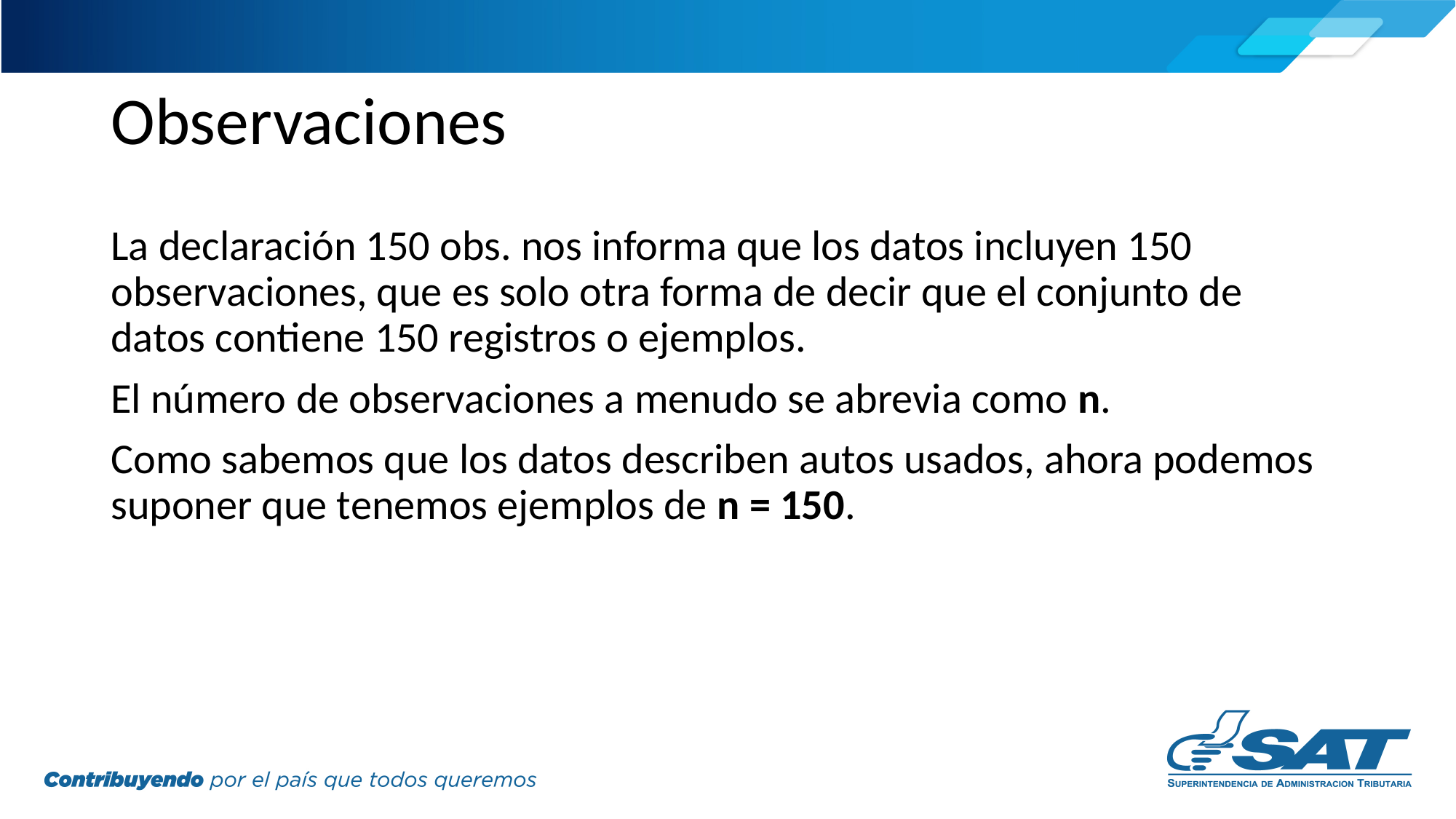

# Observaciones
La declaración 150 obs. nos informa que los datos incluyen 150 observaciones, que es solo otra forma de decir que el conjunto de datos contiene 150 registros o ejemplos.
El número de observaciones a menudo se abrevia como n.
Como sabemos que los datos describen autos usados, ahora podemos suponer que tenemos ejemplos de n = 150.